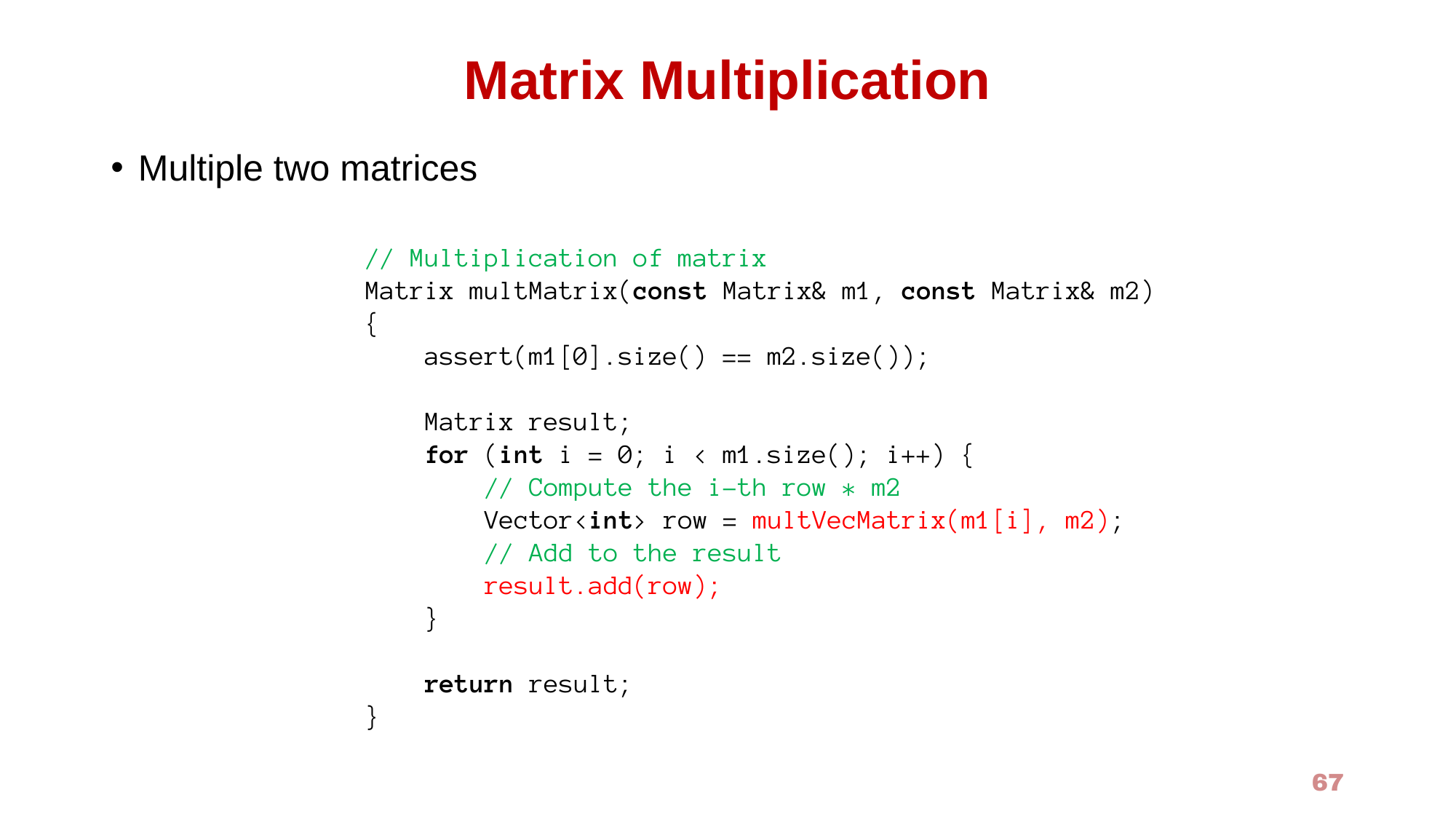

# Matrix Multiplication
Multiple two matrices
// Multiplication of matrix
Matrix multMatrix(const Matrix& m1, const Matrix& m2)
{
    assert(m1[0].size() == m2.size());

    Matrix result;
    for (int i = 0; i < m1.size(); i++) {
        // Compute the i-th row * m2
        Vector<int> row = multVecMatrix(m1[i], m2);
        // Add to the result
        result.add(row);
    }

    return result;
}
67